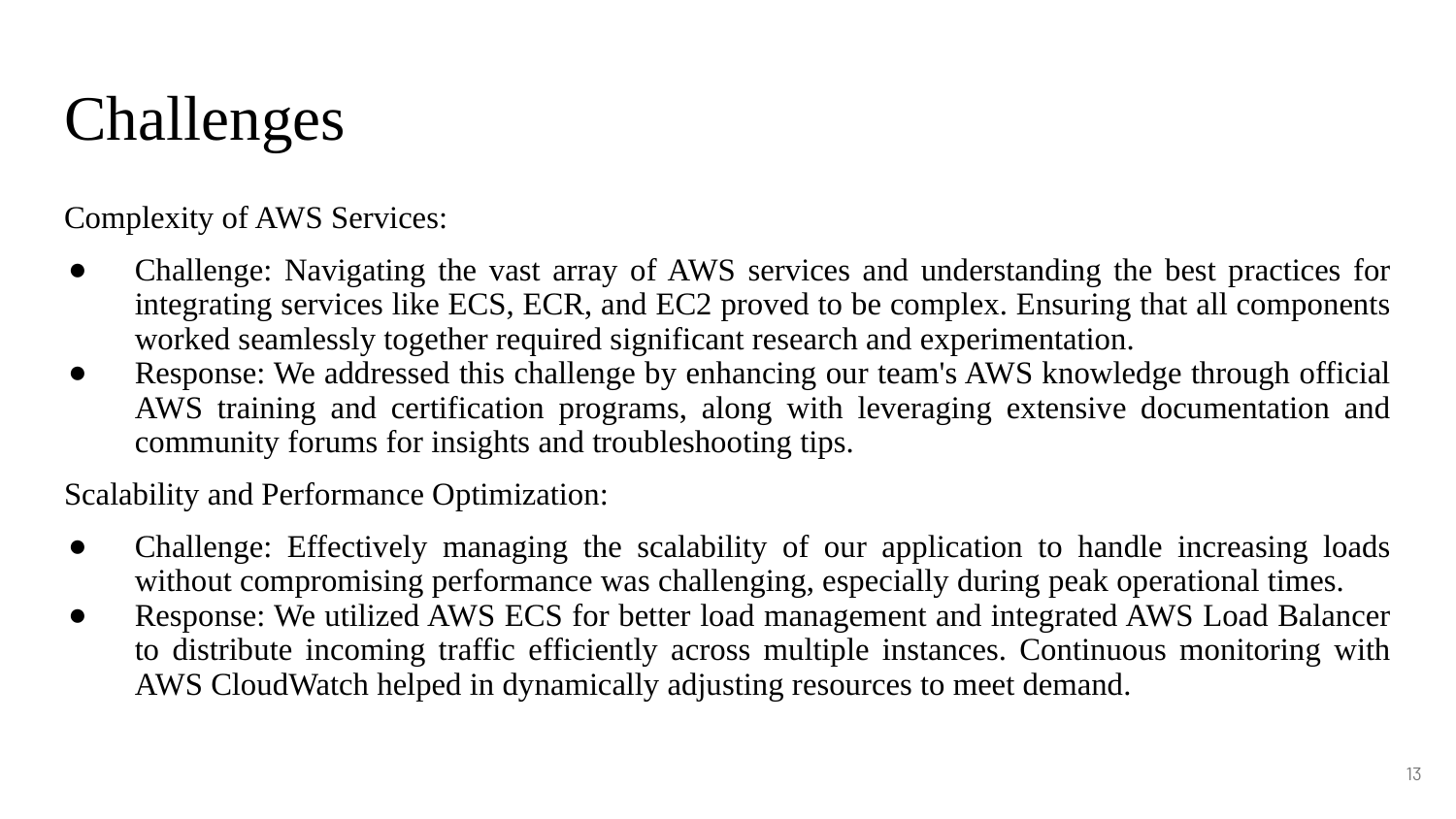

# Challenges
Complexity of AWS Services:
Challenge: Navigating the vast array of AWS services and understanding the best practices for integrating services like ECS, ECR, and EC2 proved to be complex. Ensuring that all components worked seamlessly together required significant research and experimentation.
Response: We addressed this challenge by enhancing our team's AWS knowledge through official AWS training and certification programs, along with leveraging extensive documentation and community forums for insights and troubleshooting tips.
Scalability and Performance Optimization:
Challenge: Effectively managing the scalability of our application to handle increasing loads without compromising performance was challenging, especially during peak operational times.
Response: We utilized AWS ECS for better load management and integrated AWS Load Balancer to distribute incoming traffic efficiently across multiple instances. Continuous monitoring with AWS CloudWatch helped in dynamically adjusting resources to meet demand.
13